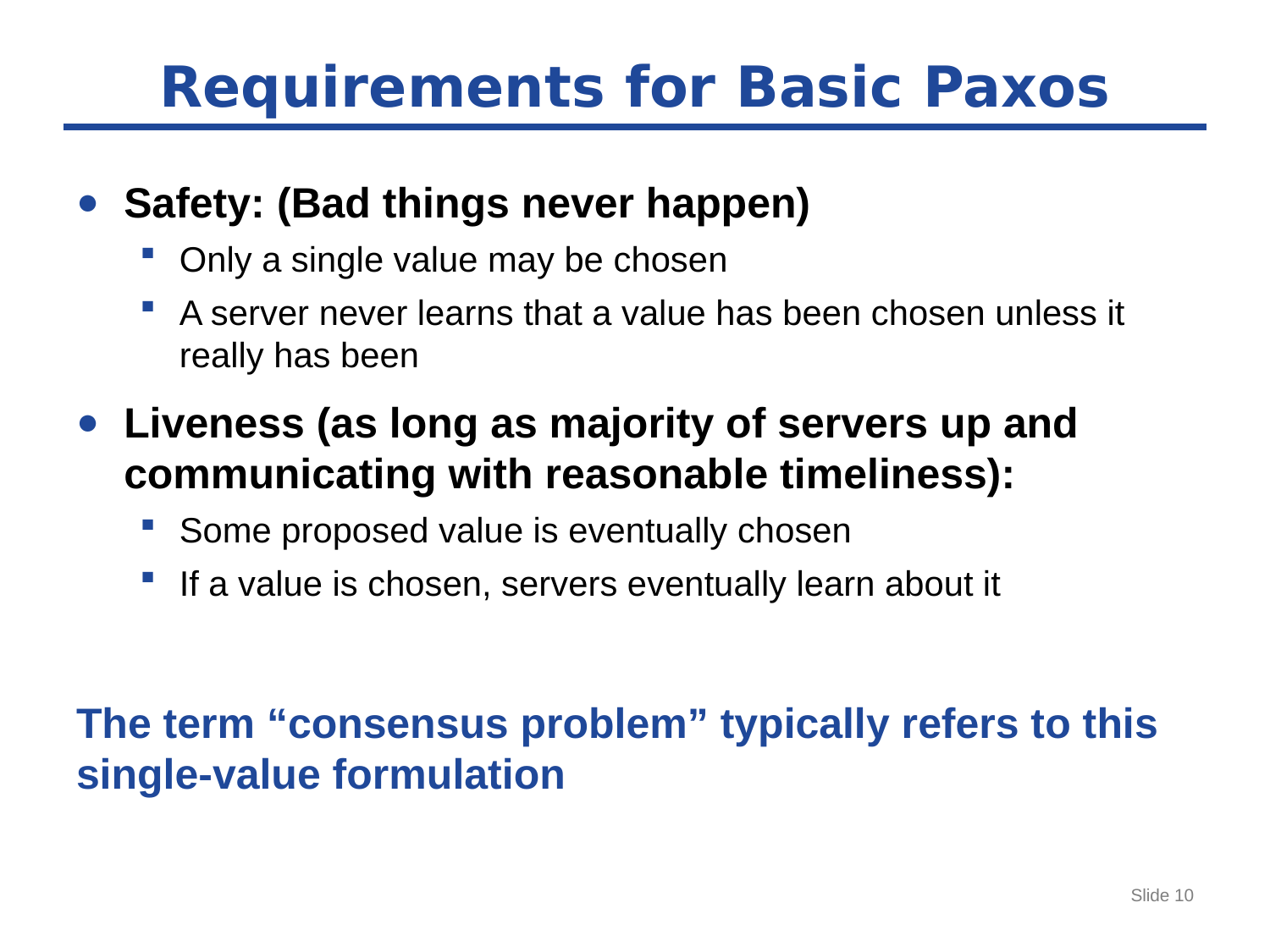

# Requirements for Basic Paxos
Safety: (Bad things never happen)
Only a single value may be chosen
A server never learns that a value has been chosen unless it really has been
Liveness (as long as majority of servers up and communicating with reasonable timeliness):
Some proposed value is eventually chosen
If a value is chosen, servers eventually learn about it

The term “consensus problem” typically refers to this single-value formulation
Slide 10